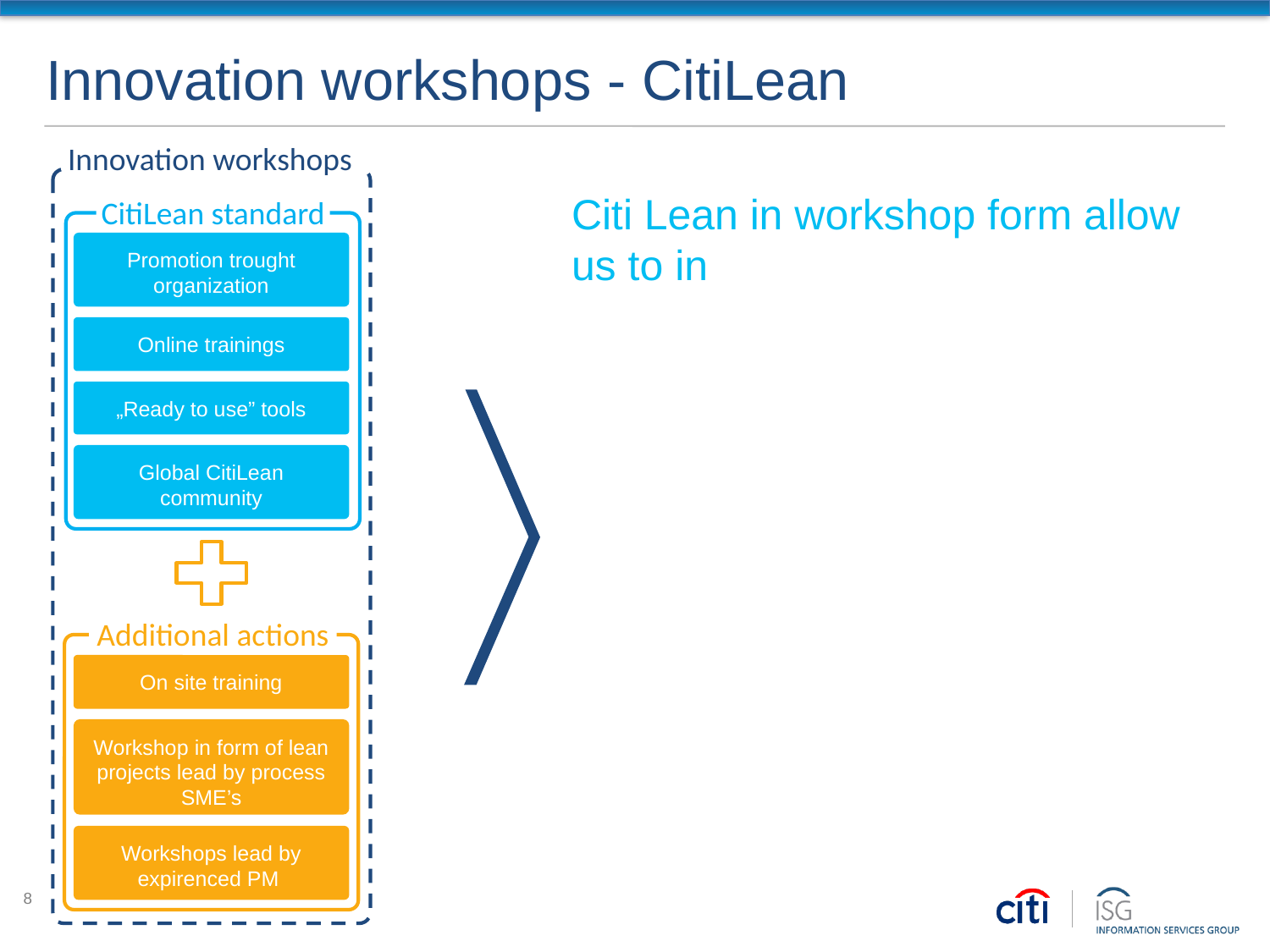

# Innovation workshops - CitiLean
Innovation workshops

Citi Lean in workshop form allow us to in
CitiLean standard

Promotion trought organization
Online trainings
„Ready to use” tools
Global CitiLean community

Additional actions

On site training
Workshop in form of lean projects lead by process SME’s
Workshops lead by expirenced PM

8